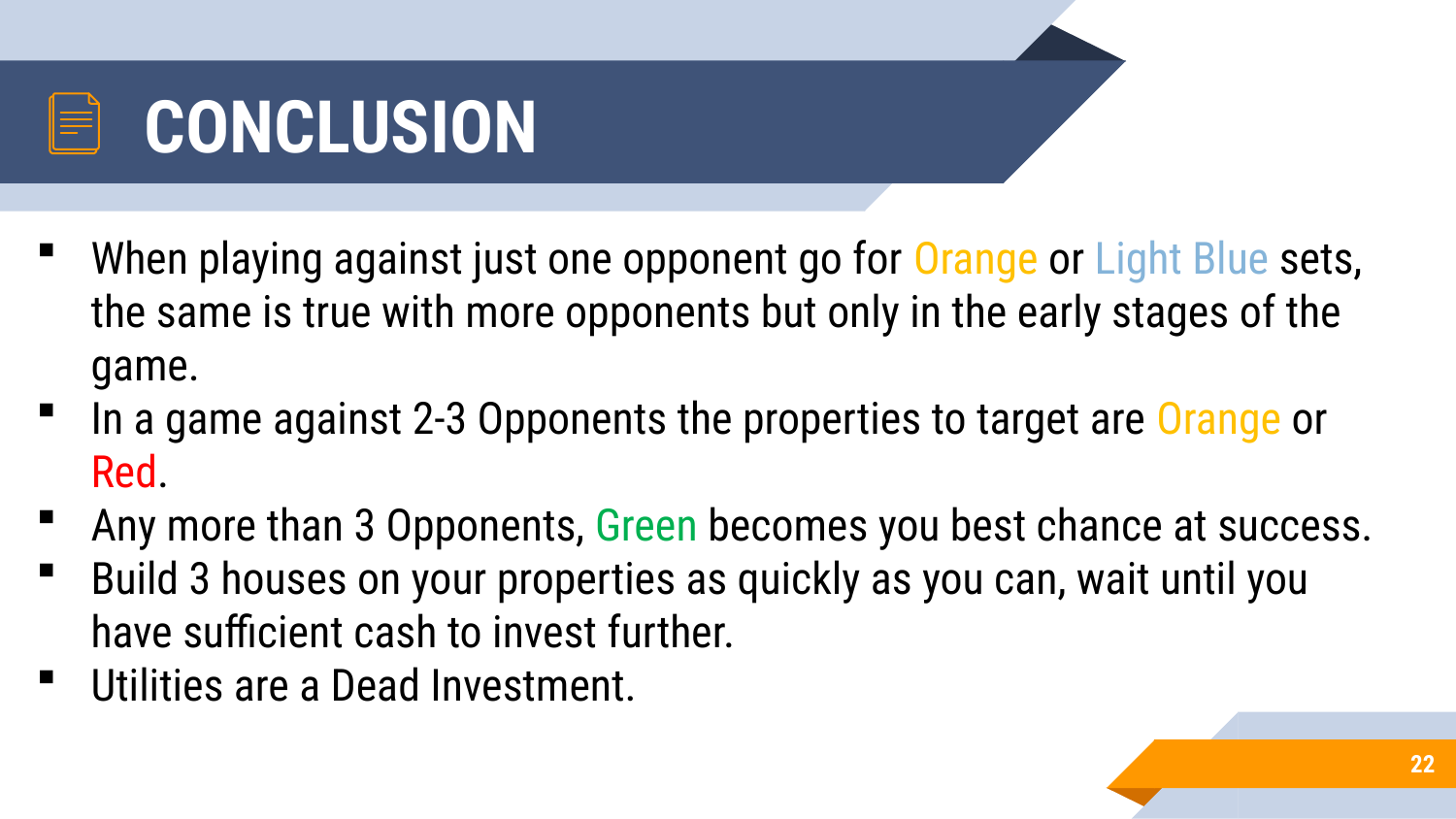

# CONCLUSION

When playing against just one opponent go for Orange or Light Blue sets, the same is true with more opponents but only in the early stages of the game.
In a game against 2-3 Opponents the properties to target are Orange or Red.
Any more than 3 Opponents, Green becomes you best chance at success.
Build 3 houses on your properties as quickly as you can, wait until you have sufficient cash to invest further.
Utilities are a Dead Investment.

22